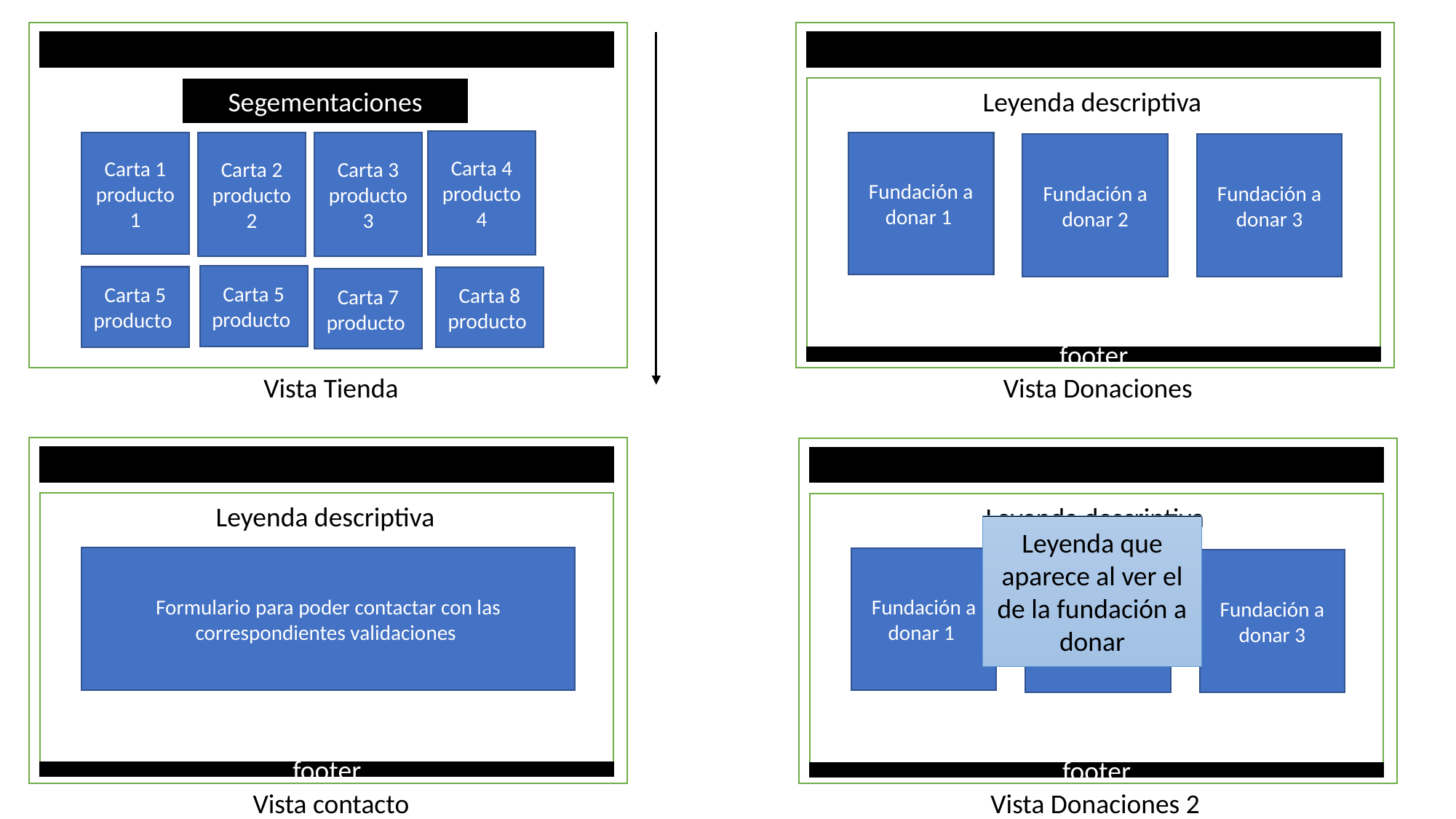

Segementaciones
Leyenda descriptiva
Carta 4 producto 4
Carta 1 producto 1
Carta 2 producto 2
Carta 3 producto 3
Fundación a donar 1
Fundación a donar 2
Fundación a donar 3
Carta 5 producto
Carta 5 producto
Carta 8 producto
Carta 7 producto
footer
Vista Tienda
Vista Donaciones

Leyenda descriptiva
Leyenda descriptiva
Leyenda que aparece al ver el de la fundación a donar
Formulario para poder contactar con las correspondientes validaciones
Fundación a donar 1
Fundación a donar 2
Fundación a donar 3
footer
footer
Vista contacto
Vista Donaciones 2